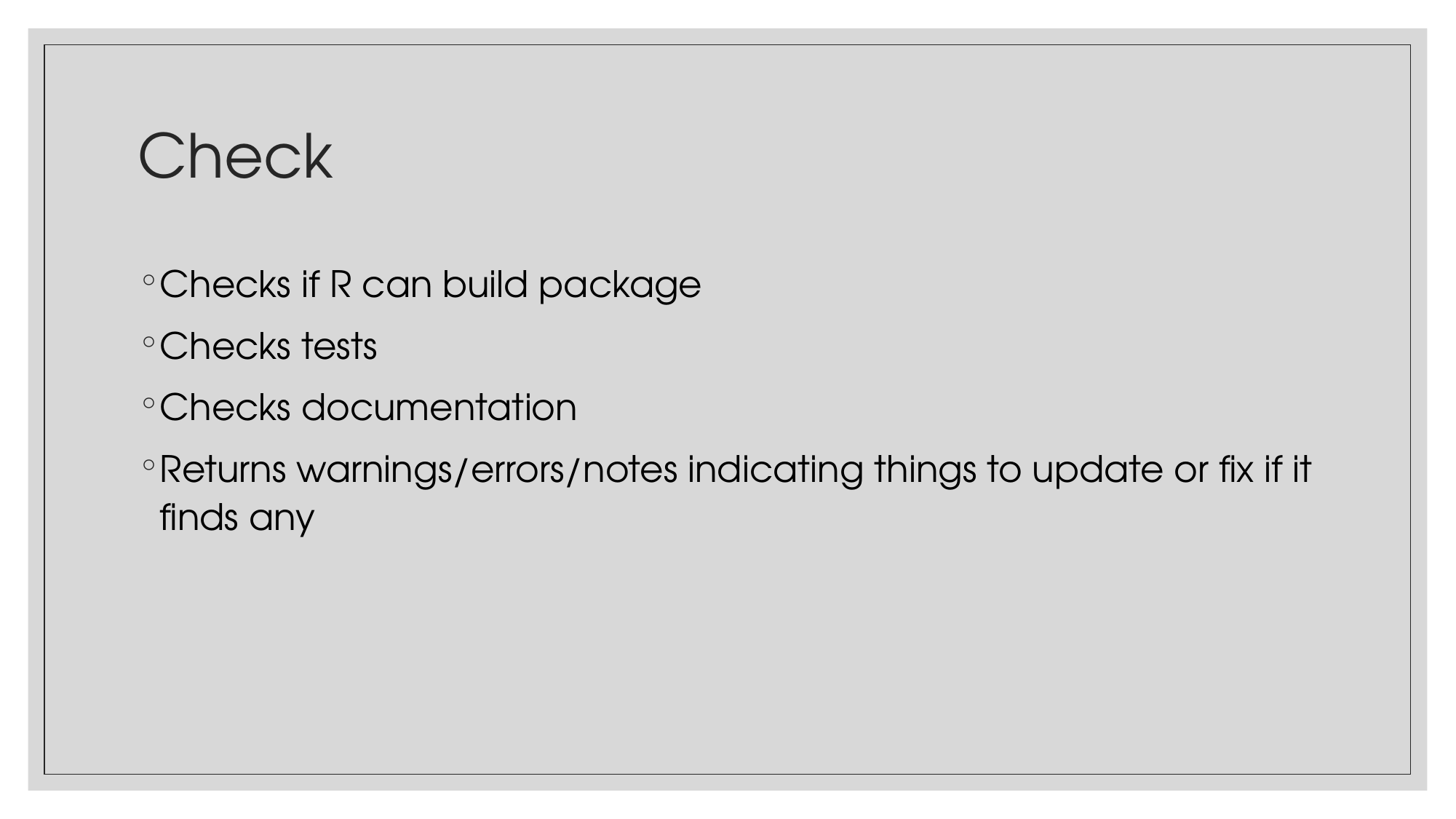

# Check

Checks if R can build package
Checks tests
Checks documentation
Returns warnings/errors/notes indicating things to update or fix if it finds any